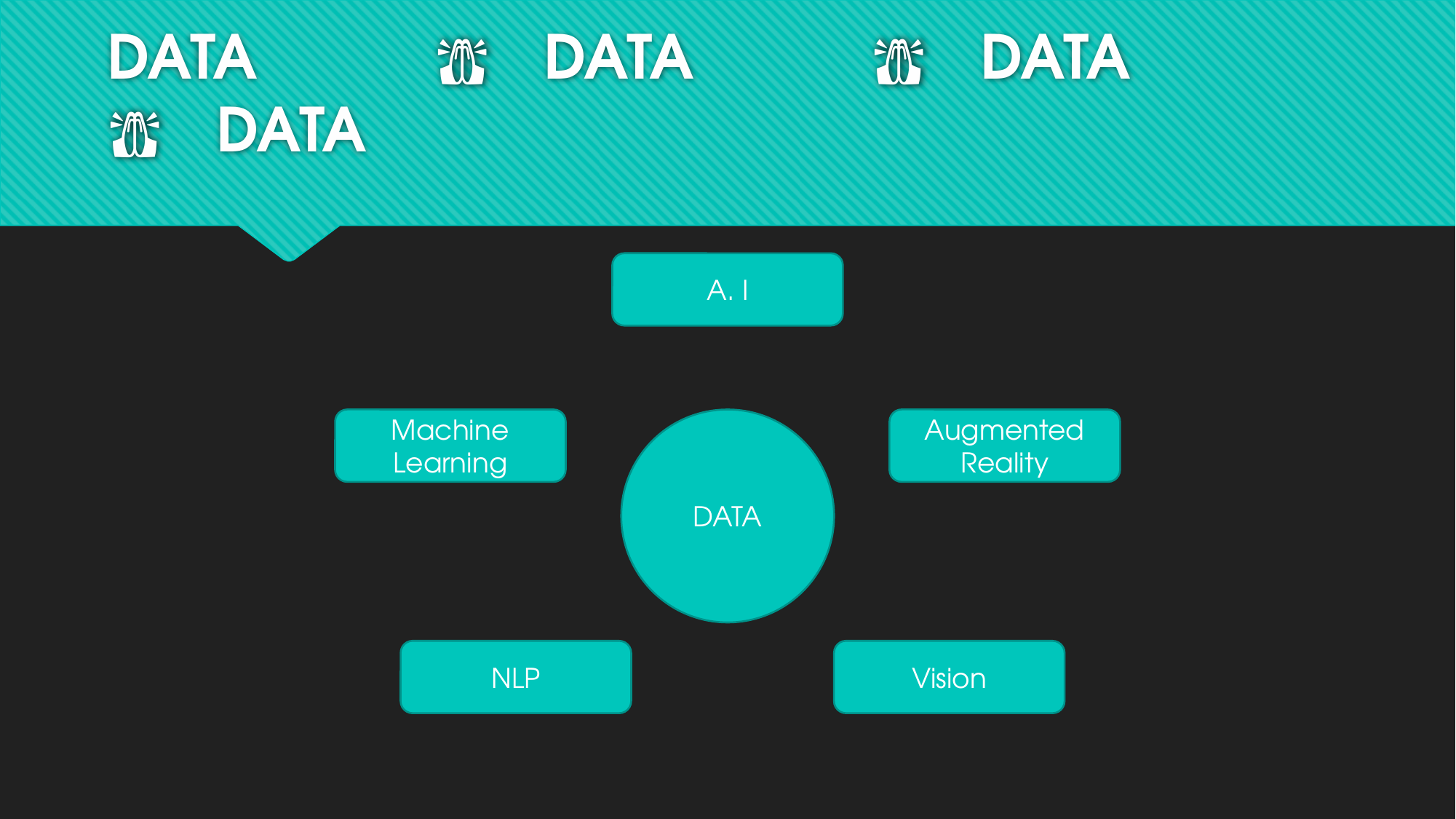

# DATA		🙏 	DATA		🙏 	DATA		🙏 	DATA
A. I
Machine Learning
DATA
Augmented Reality
NLP
Vision